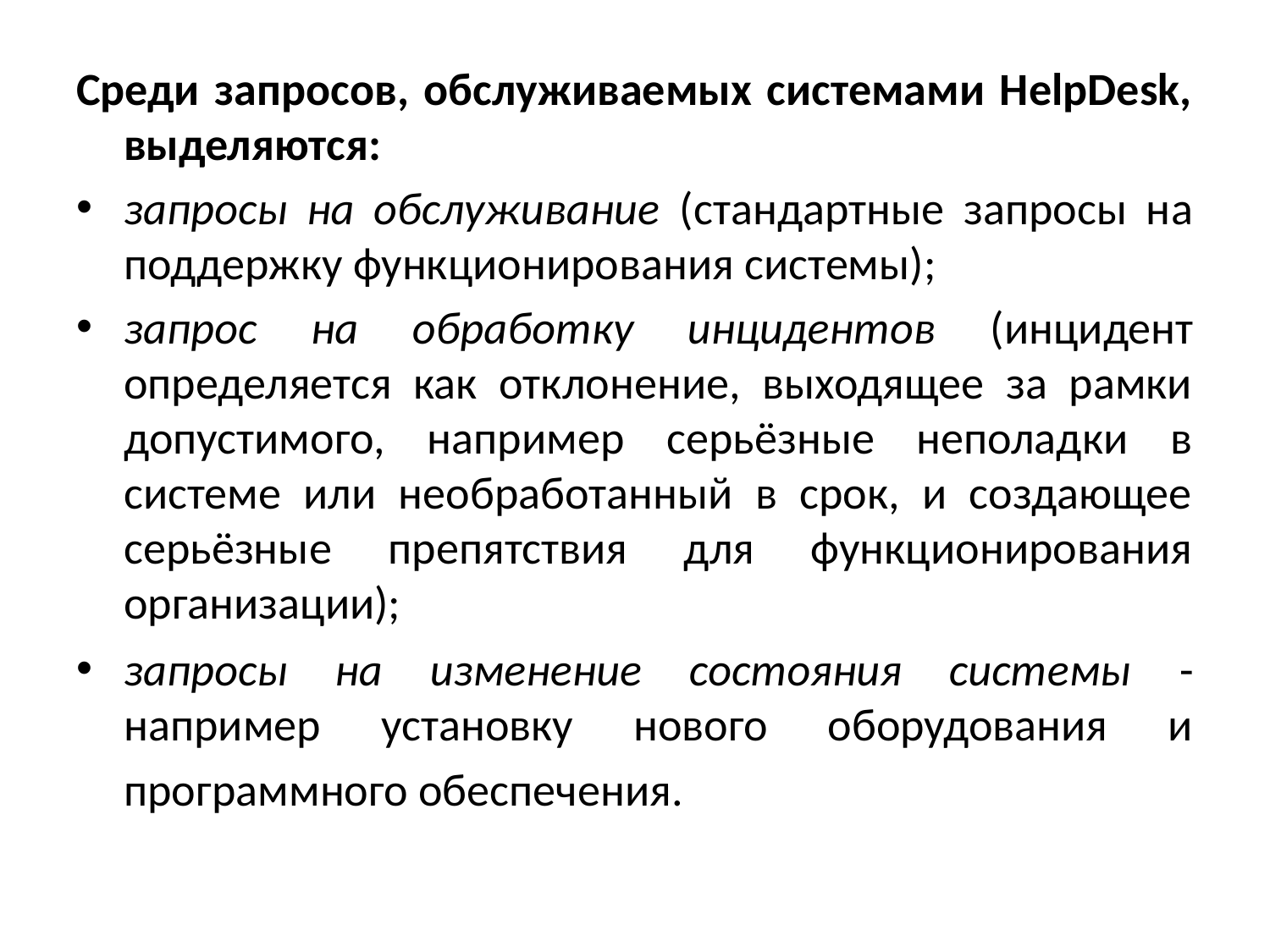

Среди запросов, обслуживаемых системами HelpDesk, выделяются:
запросы на обслуживание (стандартные запросы на поддержку функционирования системы);
запрос на обработку инцидентов (инцидент определяется как отклонение, выходящее за рамки допустимого, например серьёзные неполадки в системе или необработанный в срок, и создающее серьёзные препятствия для функционирования организации);
запросы на изменение состояния системы - например установку нового оборудования и программного обеспечения.